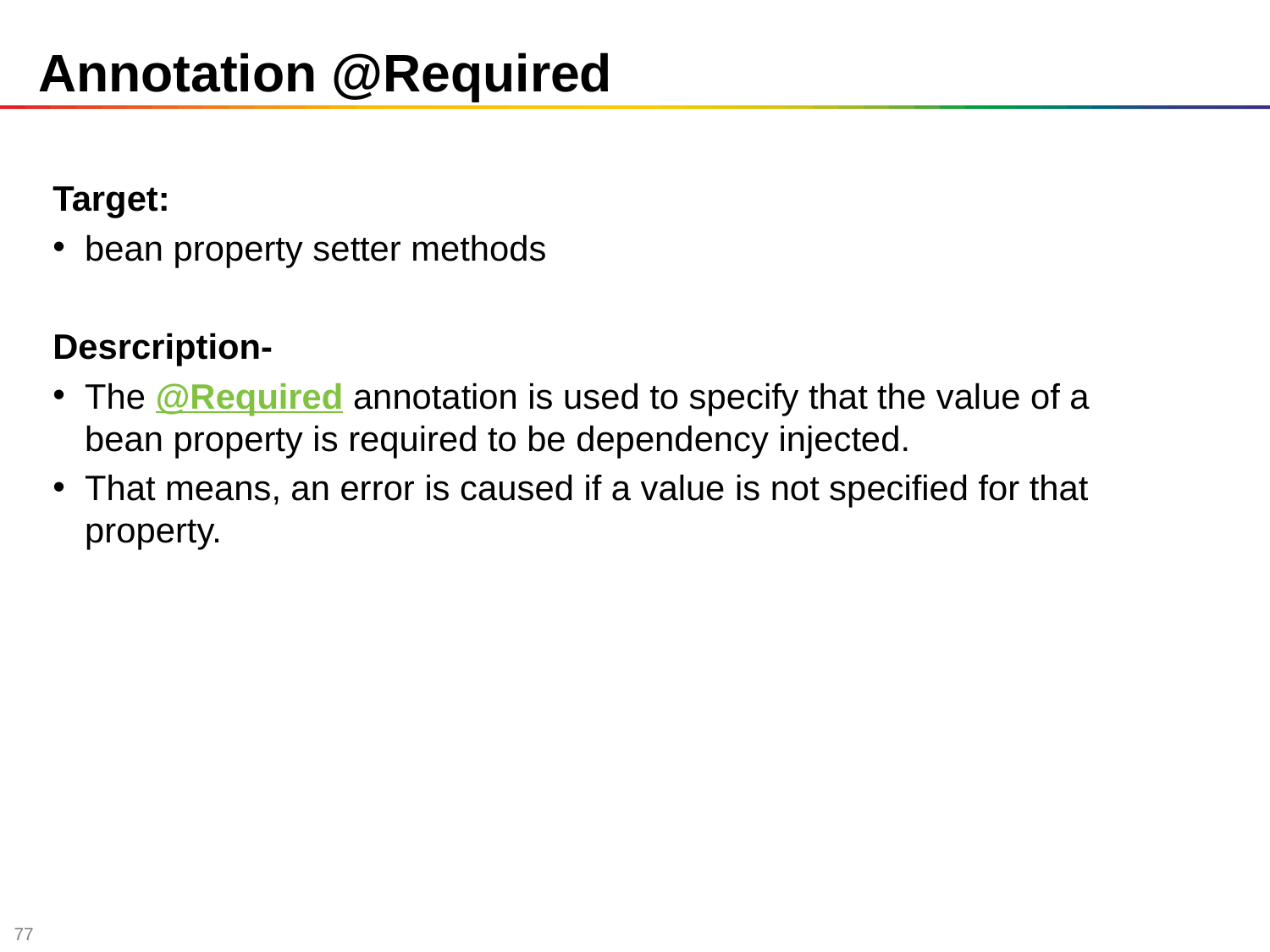

# Annotation @Required
Target:
bean property setter methods

Desrcription-
The @Required annotation is used to specify that the value of a bean property is required to be dependency injected.
That means, an error is caused if a value is not specified for that property.